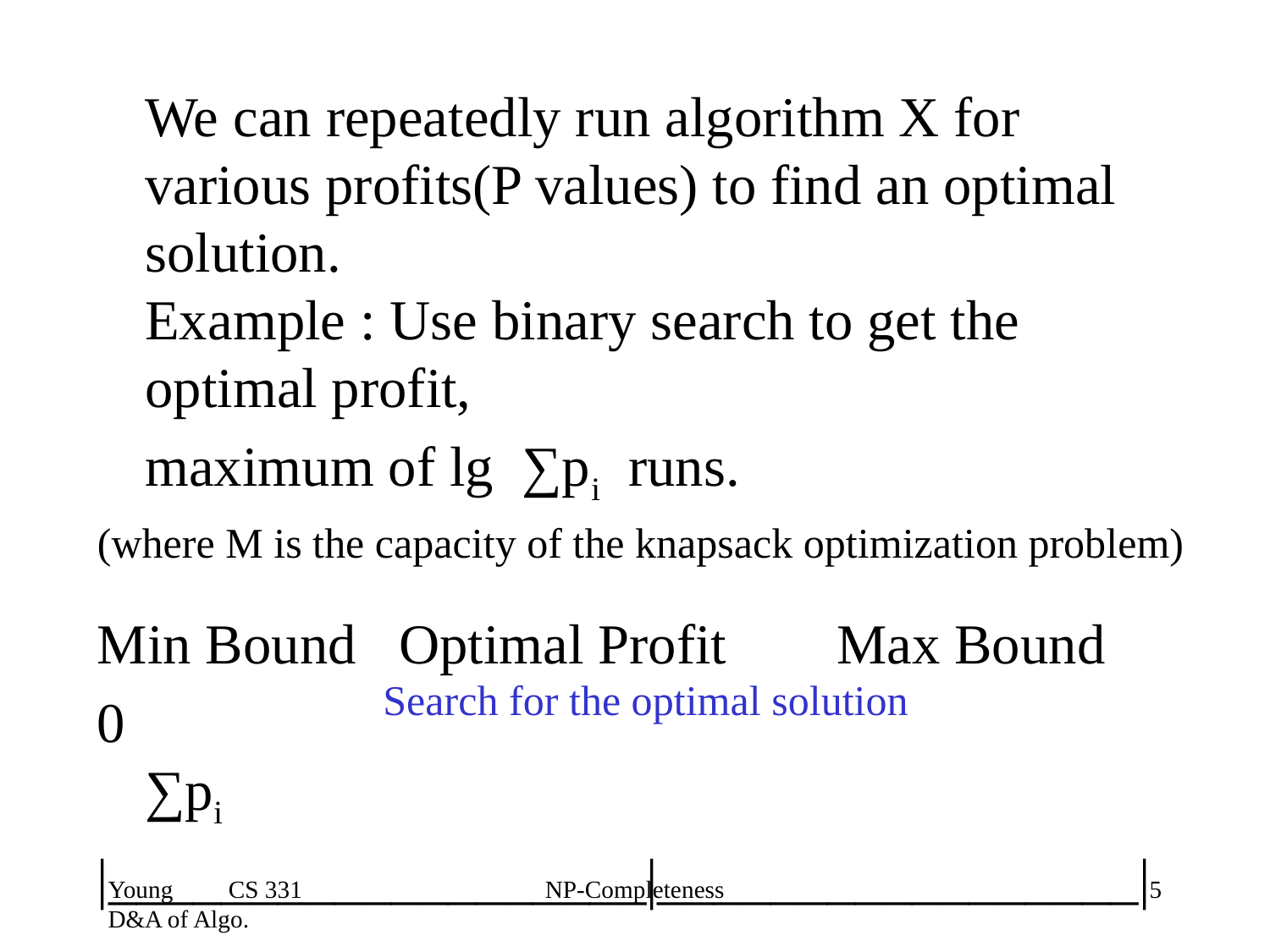

We can repeatedly run algorithm X for various profits(P values) to find an optimal solution.
Example : Use binary search to get the optimal profit,
	maximum of lg  ∑pi  runs.
(where M is the capacity of the knapsack optimization problem)

Min Bound	Optimal Profit	    Max Bound
0 								        ∑pi
|___________________|_________________|
Search for the optimal solution
Young         CS 331 D&A of Algo.
NP-Completeness
5